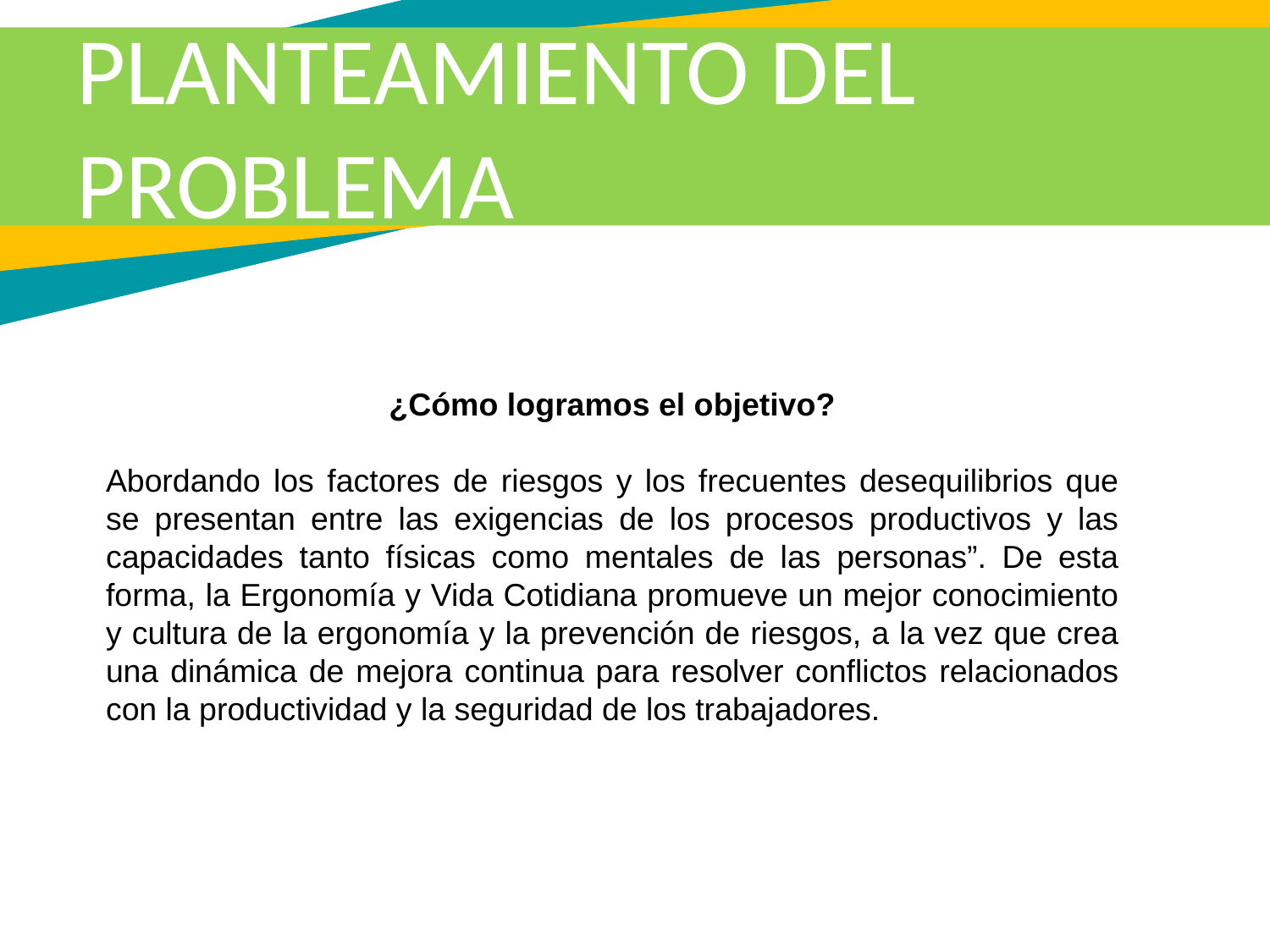

PLANTEAMIENTO DEL PROBLEMA
¿Cómo logramos el objetivo?

Abordando los factores de riesgos y los frecuentes desequilibrios que se presentan entre las exigencias de los procesos productivos y las capacidades tanto físicas como mentales de las personas”. De esta forma, la Ergonomía y Vida Cotidiana promueve un mejor conocimiento y cultura de la ergonomía y la prevención de riesgos, a la vez que crea una dinámica de mejora continua para resolver conflictos relacionados con la productividad y la seguridad de los trabajadores.